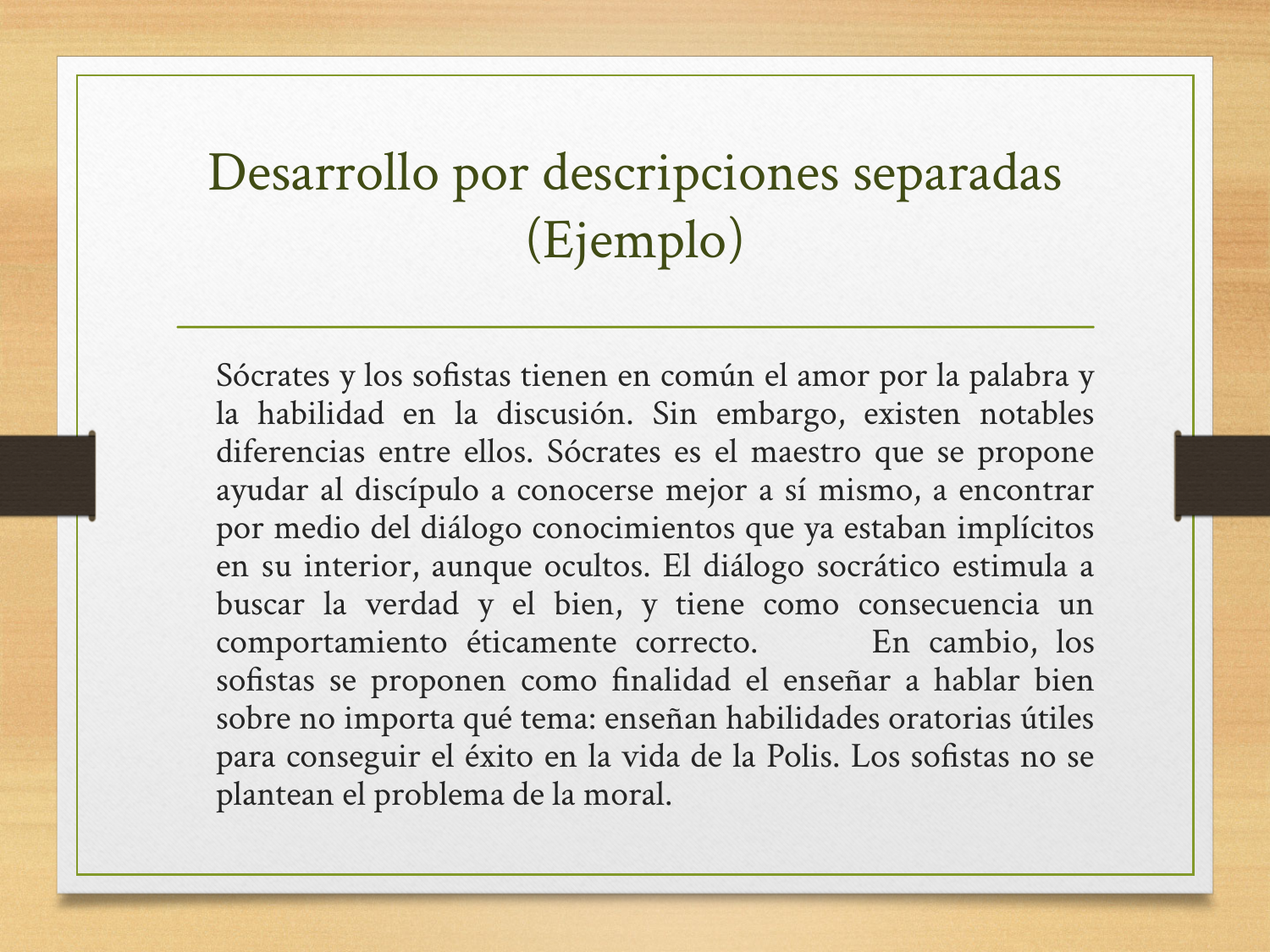

Desarrollo por descripciones separadas (Ejemplo)
#
Sócrates y los sofistas tienen en común el amor por la palabra y la habilidad en la discusión. Sin embargo, existen notables diferencias entre ellos. Sócrates es el maestro que se propone ayudar al discípulo a conocerse mejor a sí mismo, a encontrar por medio del diá­logo conocimientos que ya estaban implícitos en su interior, aunque ocultos. El diálogo socrático estimula a buscar la ver­dad y el bien, y tiene como consecuencia un comportamien­to éticamente correcto.	En cambio, los sofistas se proponen como finalidad el en­señar a hablar bien sobre no importa qué tema: enseñan habilidades oratorias útiles para conseguir el éxito en la vida de la Polis. Los sofistas no se plantean el problema de la moral.